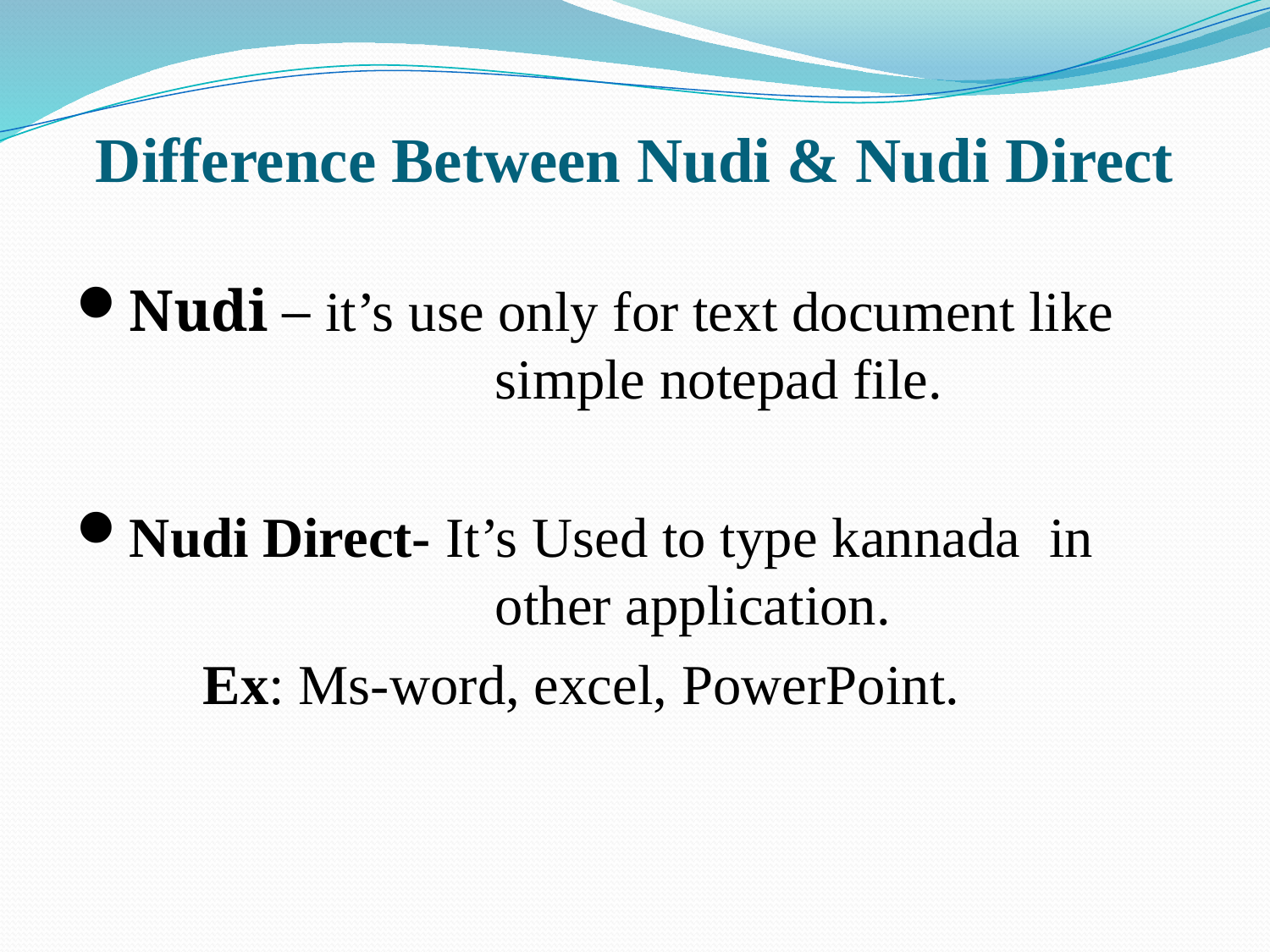

# Difference Between Nudi & Nudi Direct
Nudi – it’s use only for text document like     			simple notepad file.

Nudi Direct- It’s Used to type kannada  in    			other application.
	Ex: Ms-word, excel, PowerPoint.